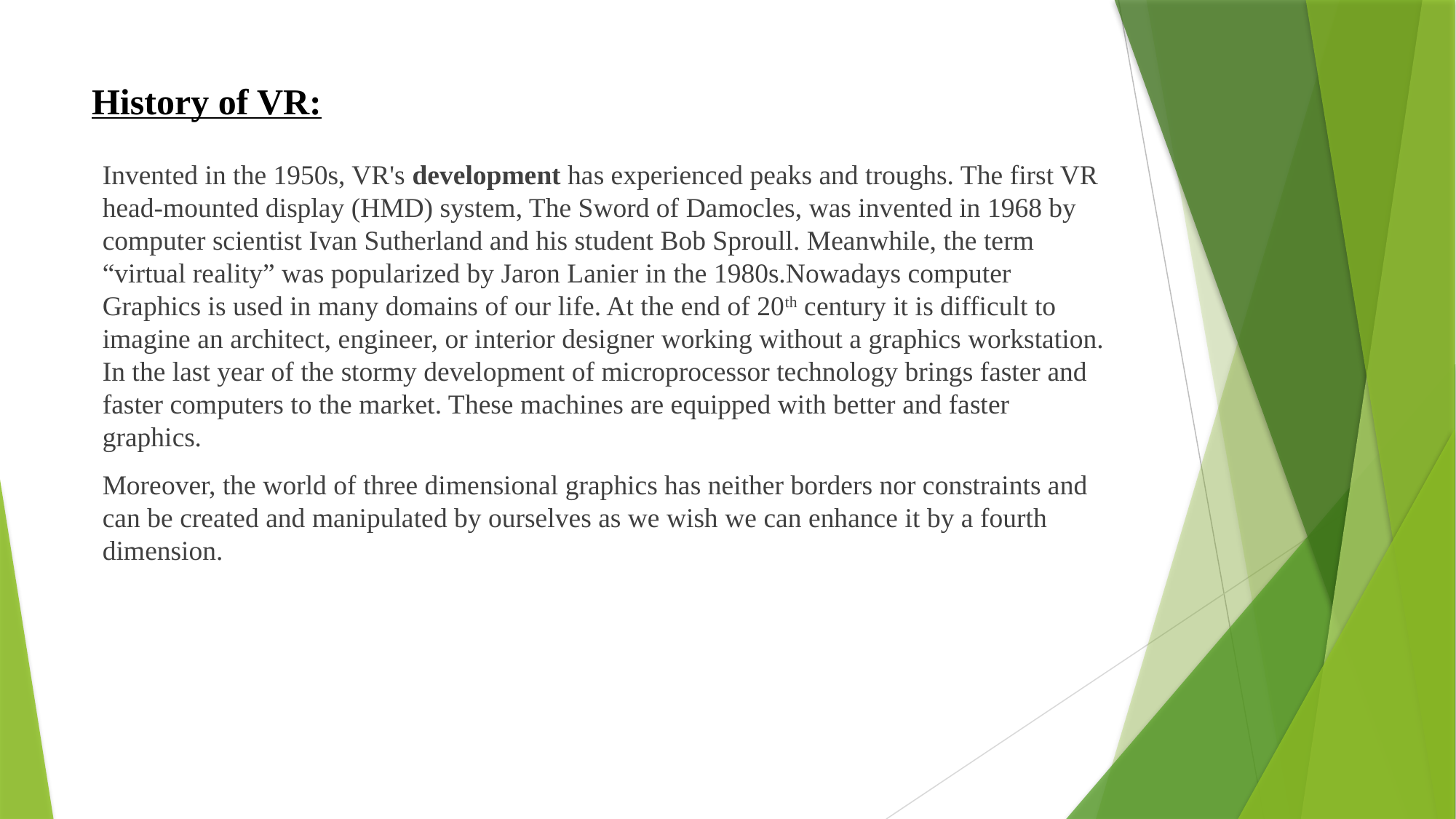

# History of VR:
Invented in the 1950s, VR's development has experienced peaks and troughs. The first VR head-mounted display (HMD) system, The Sword of Damocles, was invented in 1968 by computer scientist Ivan Sutherland and his student Bob Sproull. Meanwhile, the term “virtual reality” was popularized by Jaron Lanier in the 1980s.Nowadays computer Graphics is used in many domains of our life. At the end of 20th century it is difficult to imagine an architect, engineer, or interior designer working without a graphics workstation. In the last year of the stormy development of microprocessor technology brings faster and faster computers to the market. These machines are equipped with better and faster graphics.
Moreover, the world of three dimensional graphics has neither borders nor constraints and can be created and manipulated by ourselves as we wish we can enhance it by a fourth dimension.